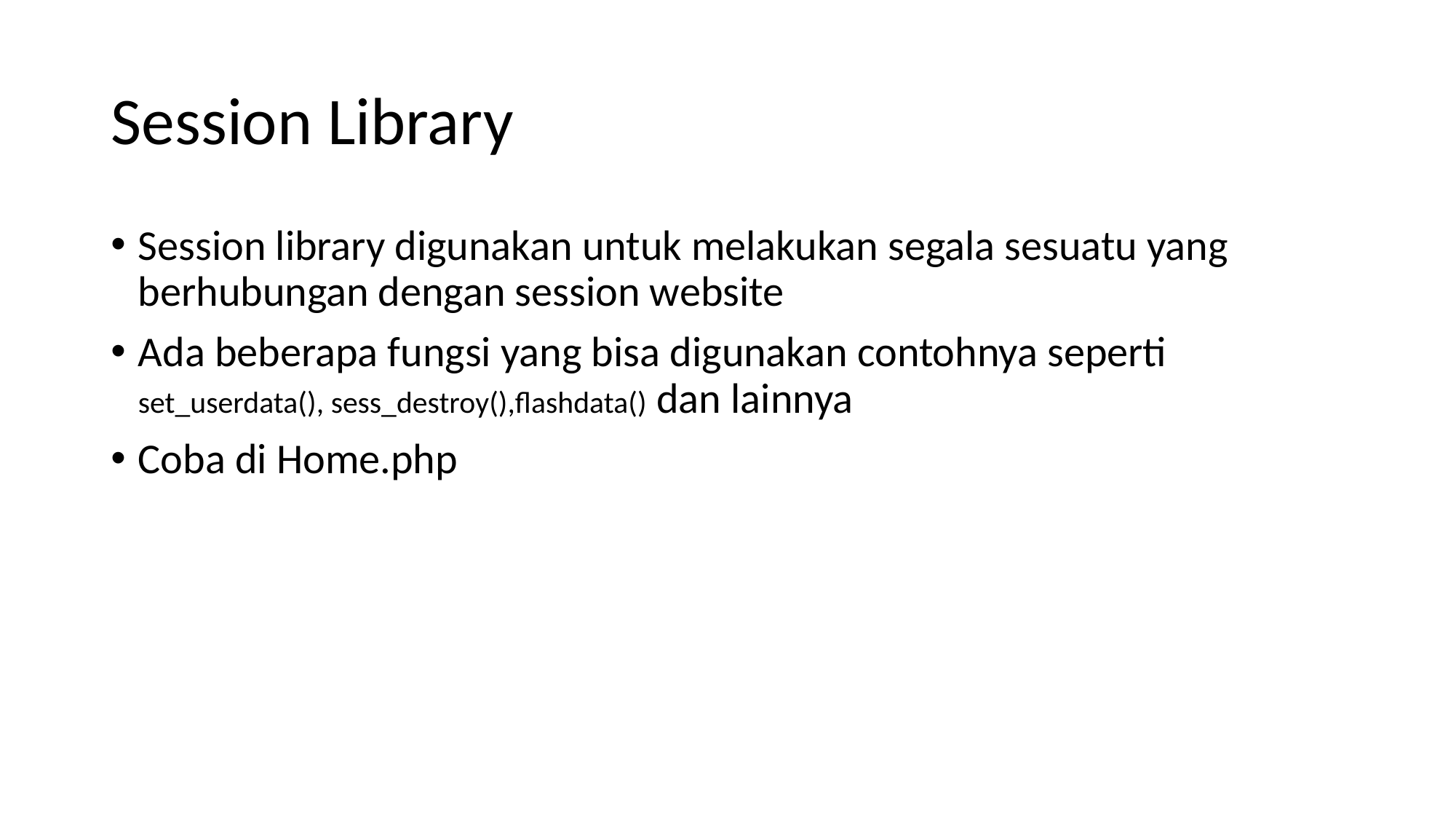

# Session Library
Session library digunakan untuk melakukan segala sesuatu yang berhubungan dengan session website
Ada beberapa fungsi yang bisa digunakan contohnya seperti set_userdata(), sess_destroy(),flashdata() dan lainnya
Coba di Home.php